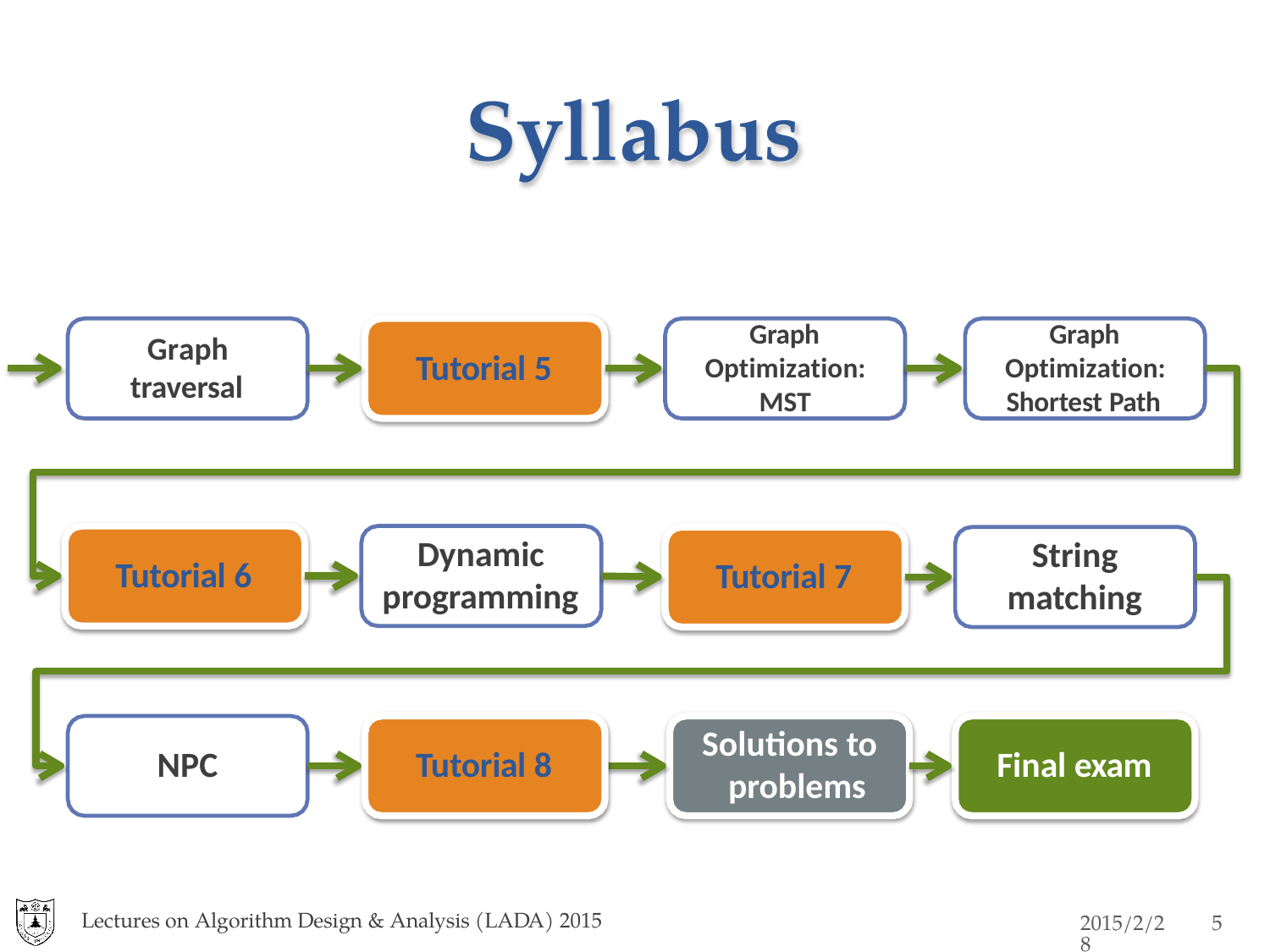

# Syllabus

Graph  Optimization:
Graph  Optimization:

Graph

Tutorial 5

traversal

MST
Shortest Path

Dynamic
String

Tutorial 6
Tutorial 7

programming
matching

Solutions to  problems

NPC
Tutorial 8
Final exam

Lectures on Algorithm Design & Analysis (LADA) 2015
2015/2/28
5